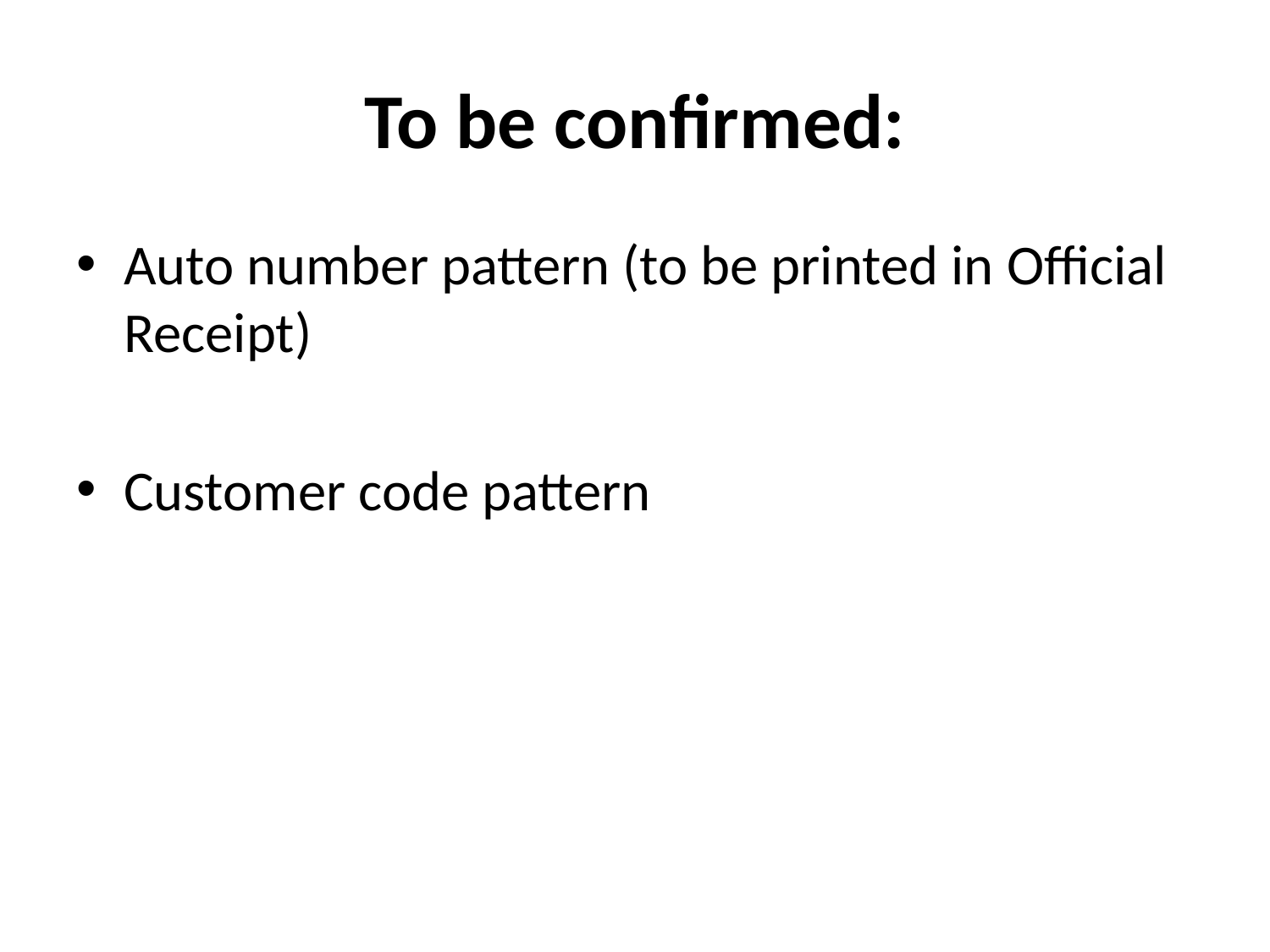

# To be confirmed:
Auto number pattern (to be printed in Official Receipt)

Customer code pattern